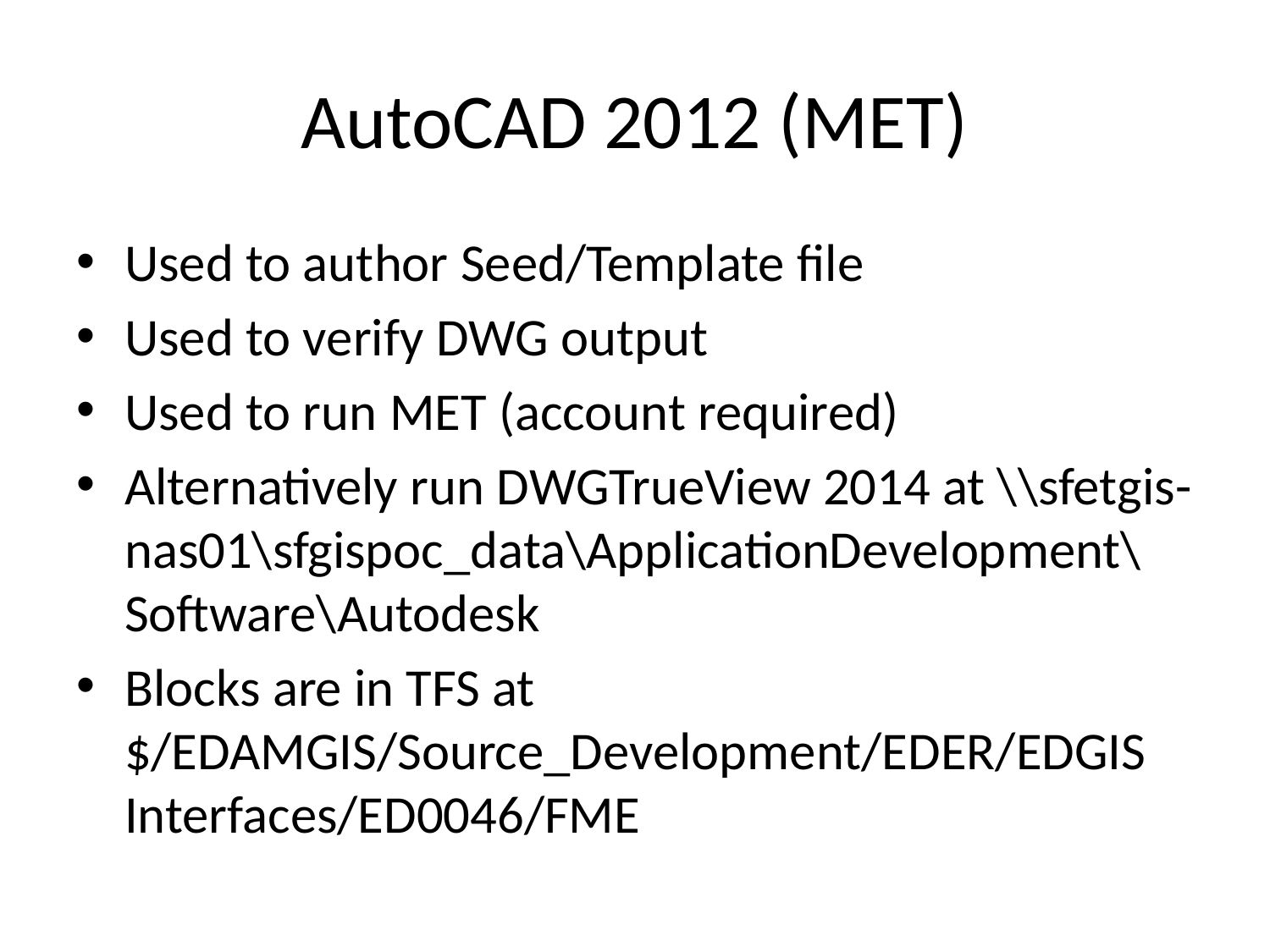

# AutoCAD 2012 (MET)
Used to author Seed/Template file
Used to verify DWG output
Used to run MET (account required)
Alternatively run DWGTrueView 2014 at \\sfetgis-nas01\sfgispoc_data\ApplicationDevelopment\Software\Autodesk
Blocks are in TFS at $/EDAMGIS/Source_Development/EDER/EDGIS Interfaces/ED0046/FME